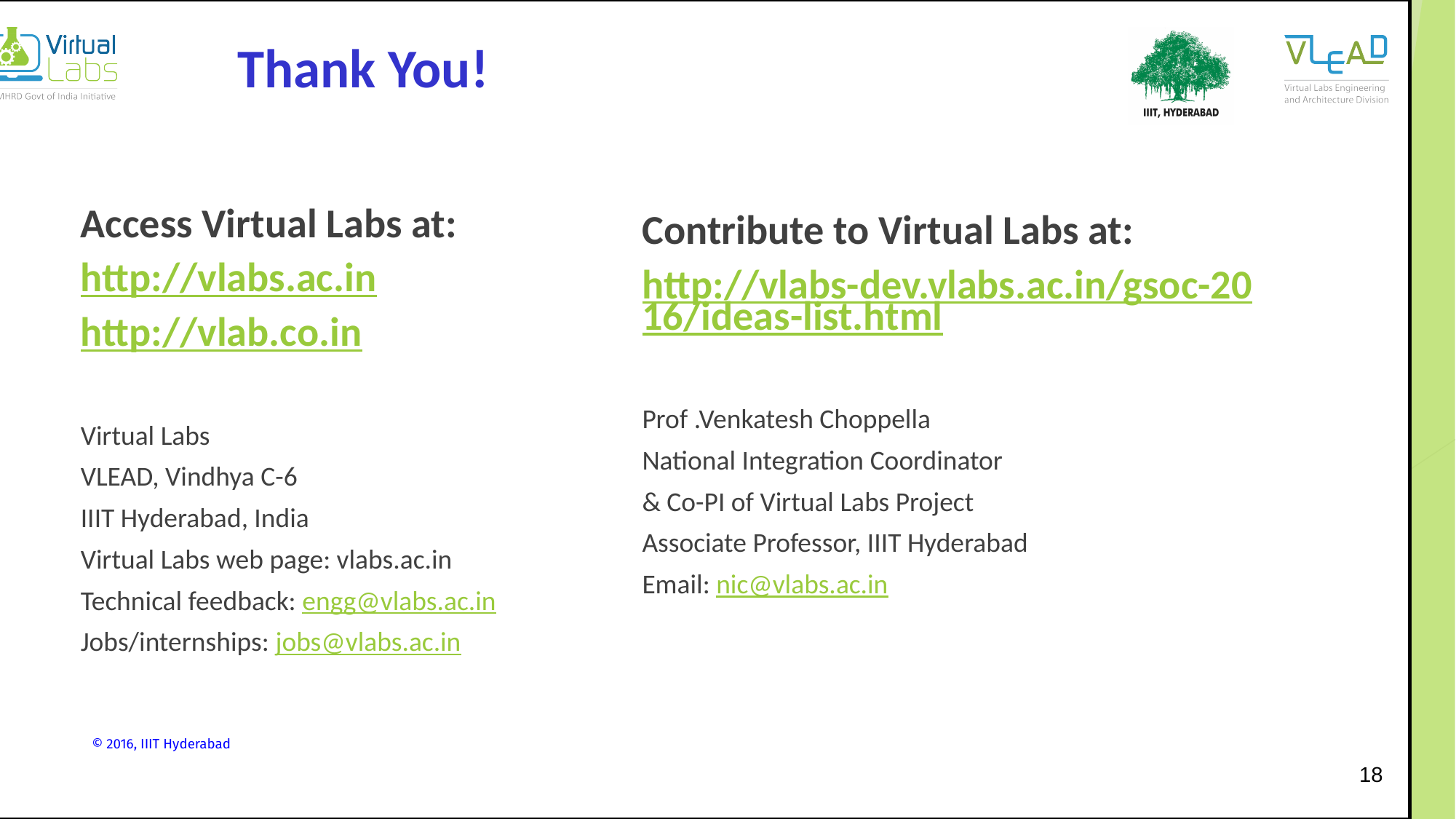

Thank You!
Access Virtual Labs at:
http://vlabs.ac.in
http://vlab.co.in

Virtual Labs
VLEAD, Vindhya C-6
IIIT Hyderabad, India
Virtual Labs web page: vlabs.ac.in
Technical feedback: engg@vlabs.ac.in
Jobs/internships: jobs@vlabs.ac.in

Contribute to Virtual Labs at:
http://vlabs-dev.vlabs.ac.in/gsoc-2016/ideas-list.html

Prof .Venkatesh Choppella
National Integration Coordinator
& Co-PI of Virtual Labs Project
Associate Professor, IIIT Hyderabad
Email: nic@vlabs.ac.in

18